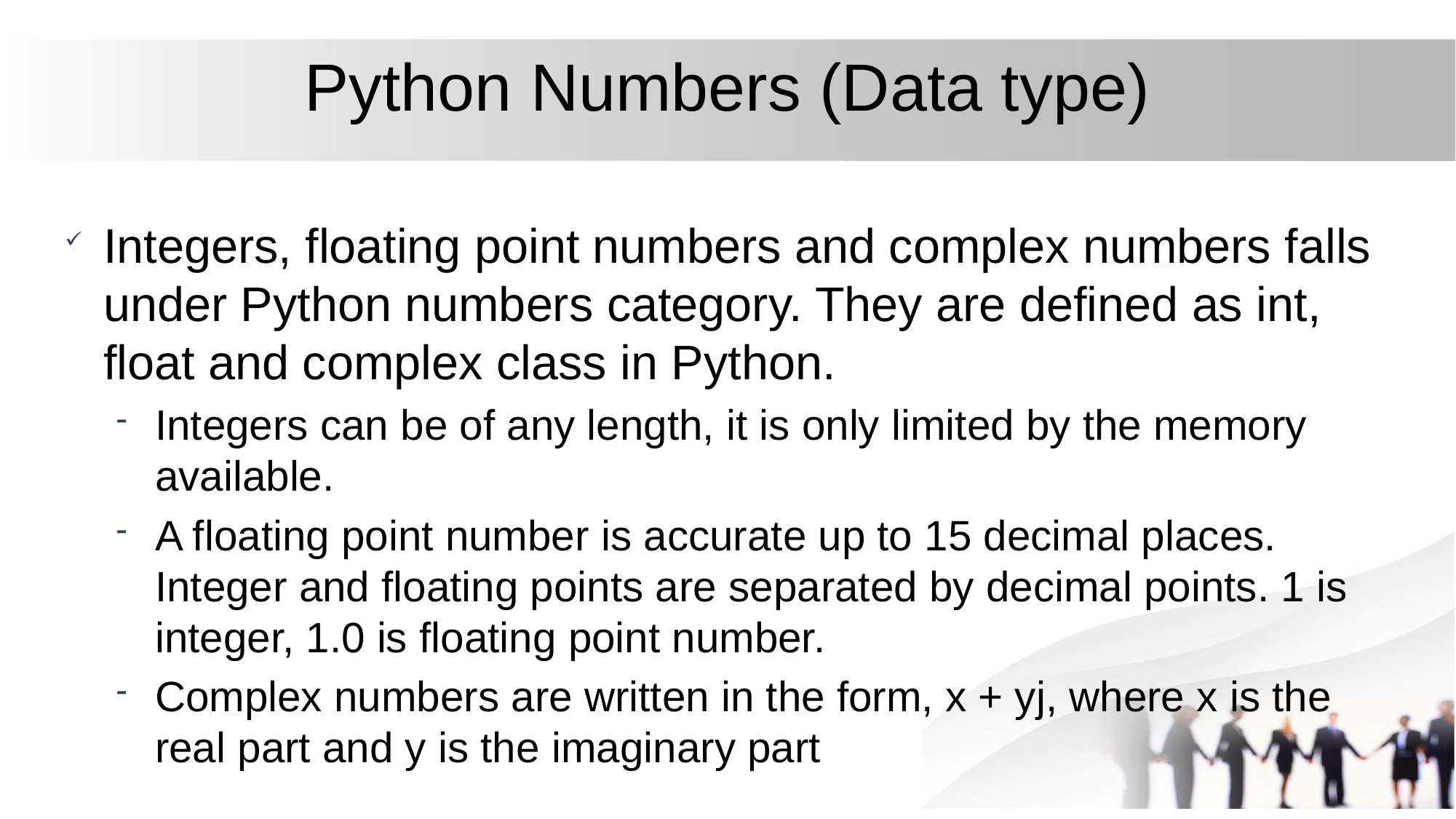

# Python Numbers (Data type)
Integers, floating point numbers and complex numbers falls under Python numbers category. They are defined as int, float and complex class in Python.
Integers can be of any length, it is only limited by the memory available.
A floating point number is accurate up to 15 decimal places. Integer and floating points are separated by decimal points. 1 is integer, 1.0 is floating point number.
Complex numbers are written in the form, x + yj, where x is the real part and y is the imaginary part